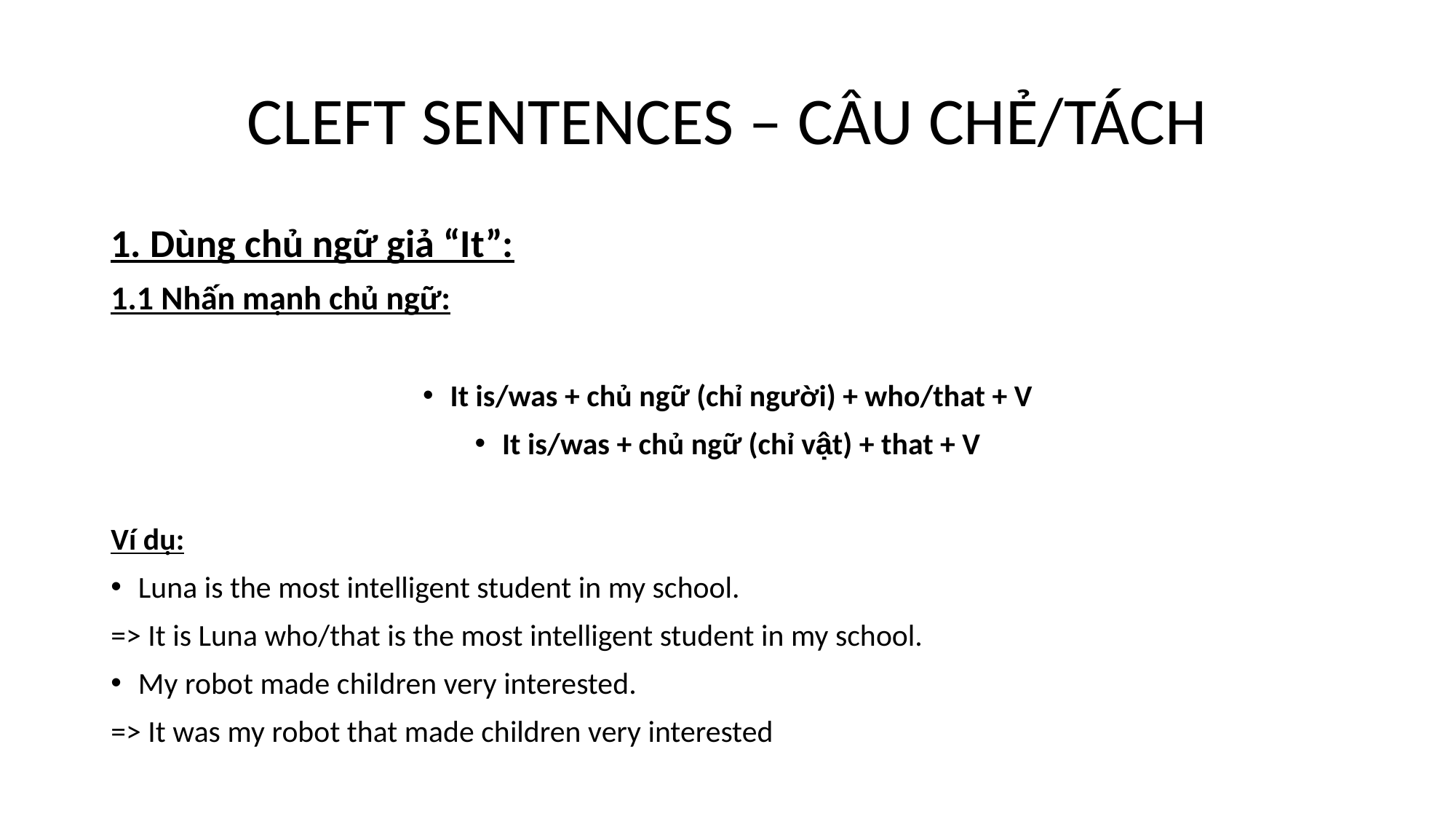

# CLEFT SENTENCES – CÂU CHẺ/TÁCH
1. Dùng chủ ngữ giả “It”:
1.1 Nhấn mạnh chủ ngữ:

It is/was + chủ ngữ (chỉ người) + who/that + V
It is/was + chủ ngữ (chỉ vật) + that + V

Ví dụ:
Luna is the most intelligent student in my school.
=> It is Luna who/that is the most intelligent student in my school.
My robot made children very interested.
=> It was my robot that made children very interested